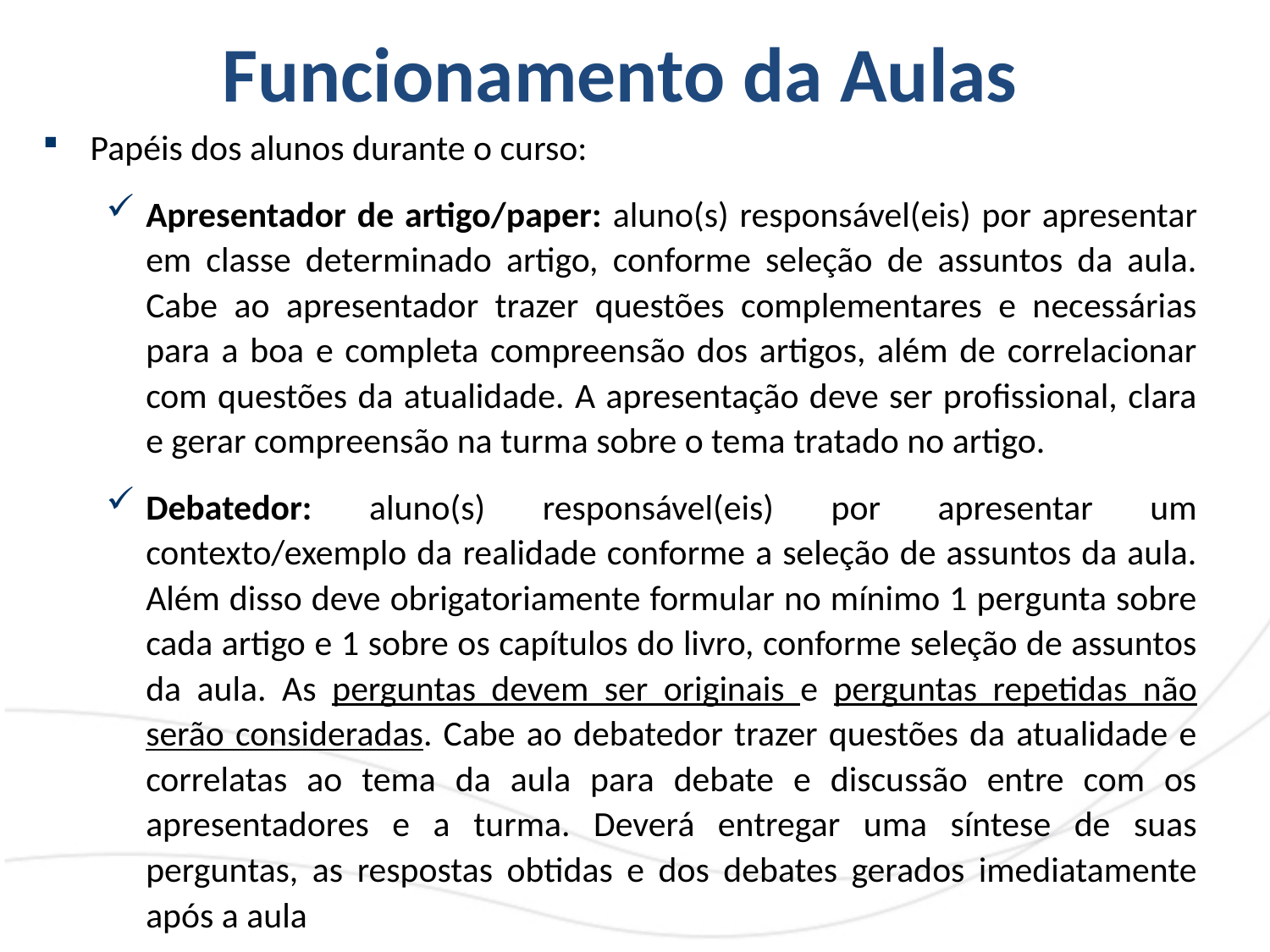

# Funcionamento da Aulas
Papéis dos alunos durante o curso:
Apresentador de artigo/paper: aluno(s) responsável(eis) por apresentar em classe determinado artigo, conforme seleção de assuntos da aula. Cabe ao apresentador trazer questões complementares e necessárias para a boa e completa compreensão dos artigos, além de correlacionar com questões da atualidade. A apresentação deve ser profissional, clara e gerar compreensão na turma sobre o tema tratado no artigo.
Debatedor: aluno(s) responsável(eis) por apresentar um contexto/exemplo da realidade conforme a seleção de assuntos da aula. Além disso deve obrigatoriamente formular no mínimo 1 pergunta sobre cada artigo e 1 sobre os capítulos do livro, conforme seleção de assuntos da aula. As perguntas devem ser originais e perguntas repetidas não serão consideradas. Cabe ao debatedor trazer questões da atualidade e correlatas ao tema da aula para debate e discussão entre com os apresentadores e a turma. Deverá entregar uma síntese de suas perguntas, as respostas obtidas e dos debates gerados imediatamente após a aula